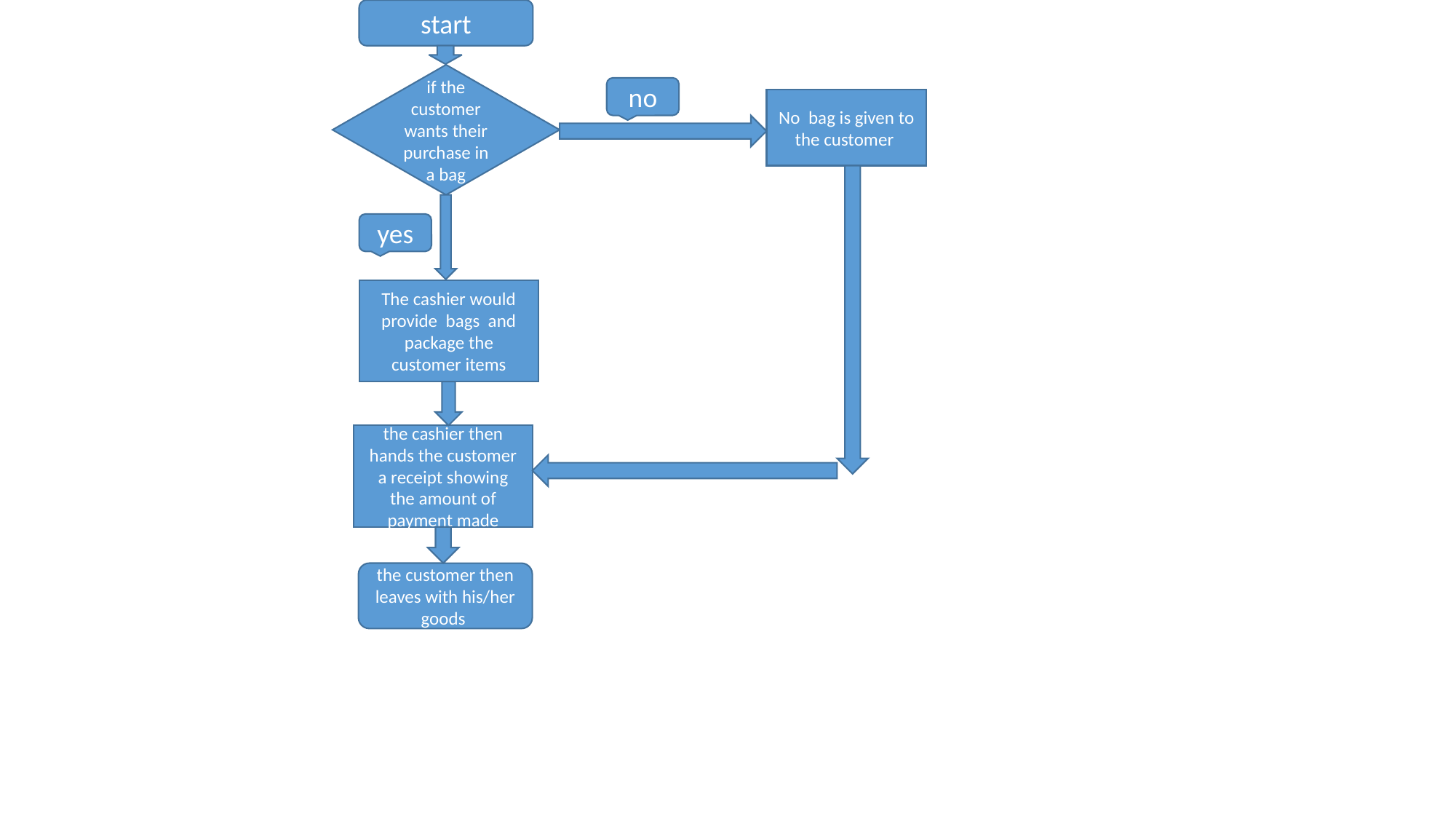

start

if the customer wants their purchase in a bag
no
No  bag is given to the customer

yes
The cashier would provide  bags  and package the customer items

the cashier then hands the customer a receipt showing the amount of payment made

the customer then leaves with his/her goods